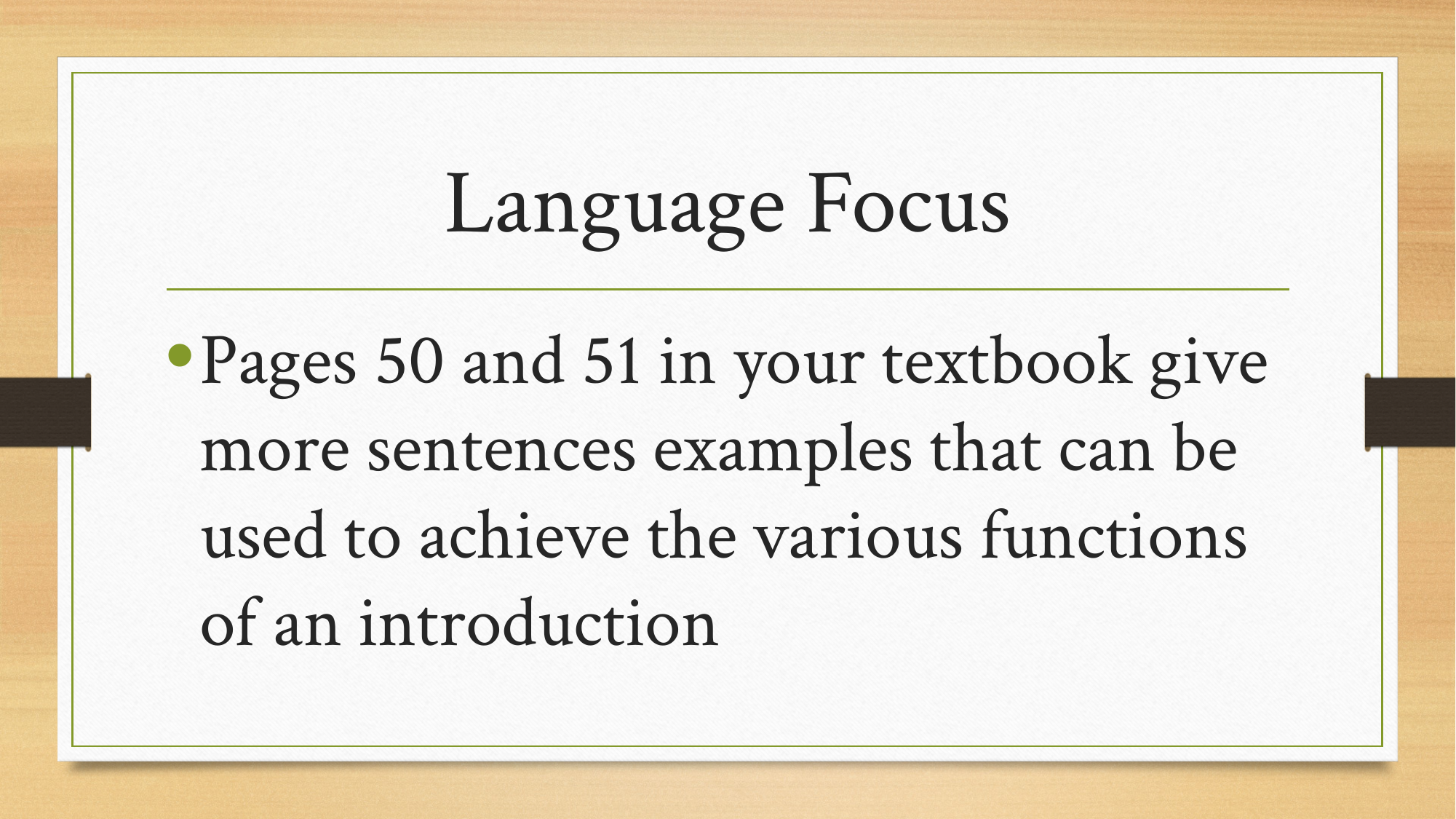

# Language Focus
Pages 50 and 51 in your textbook give more sentences examples that can be used to achieve the various functions of an introduction